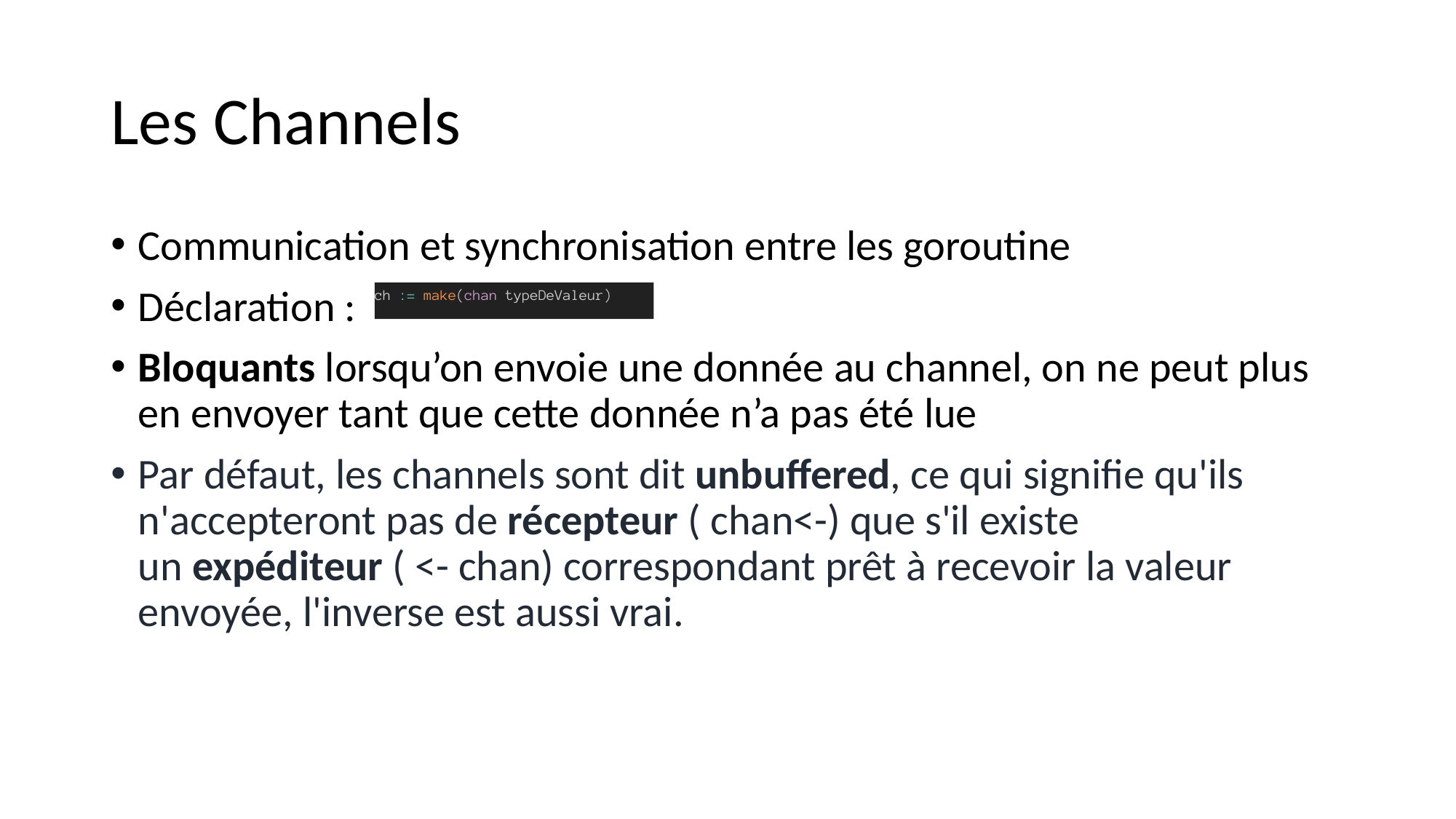

# Les Channels
Communication et synchronisation entre les goroutine
Déclaration :
Bloquants lorsqu’on envoie une donnée au channel, on ne peut plus en envoyer tant que cette donnée n’a pas été lue
Par défaut, les channels sont dit unbuffered, ce qui signifie qu'ils n'accepteront pas de récepteur ( chan<-) que s'il existe un expéditeur ( <- chan) correspondant prêt à recevoir la valeur envoyée, l'inverse est aussi vrai.

ch := make(chan typeDeValeur)